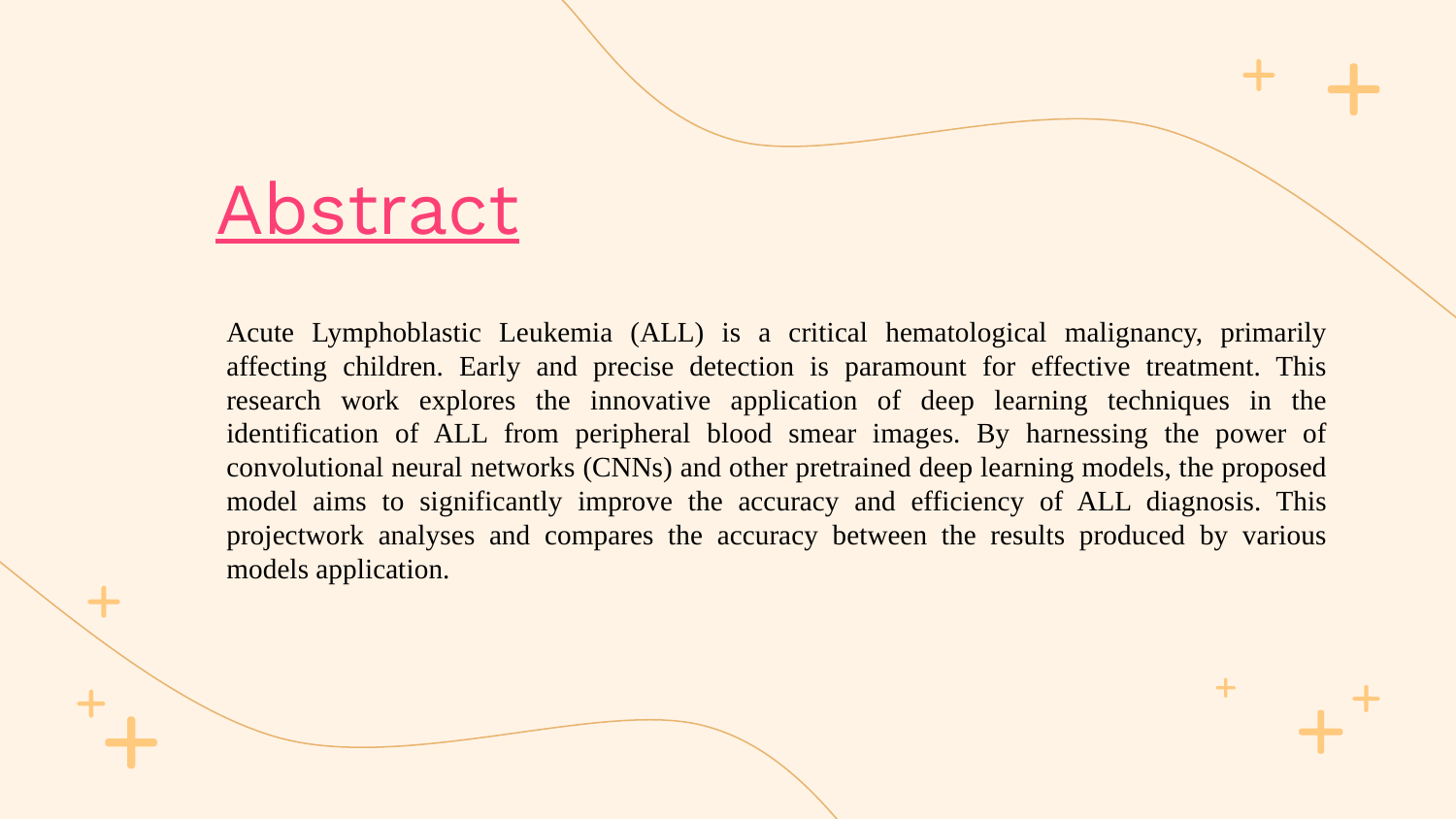

Abstract
Acute Lymphoblastic Leukemia (ALL) is a critical hematological malignancy, primarily affecting children. Early and precise detection is paramount for effective treatment. This research work explores the innovative application of deep learning techniques in the identification of ALL from peripheral blood smear images. By harnessing the power of convolutional neural networks (CNNs) and other pretrained deep learning models, the proposed model aims to significantly improve the accuracy and efficiency of ALL diagnosis. This projectwork analyses and compares the accuracy between the results produced by various models application.